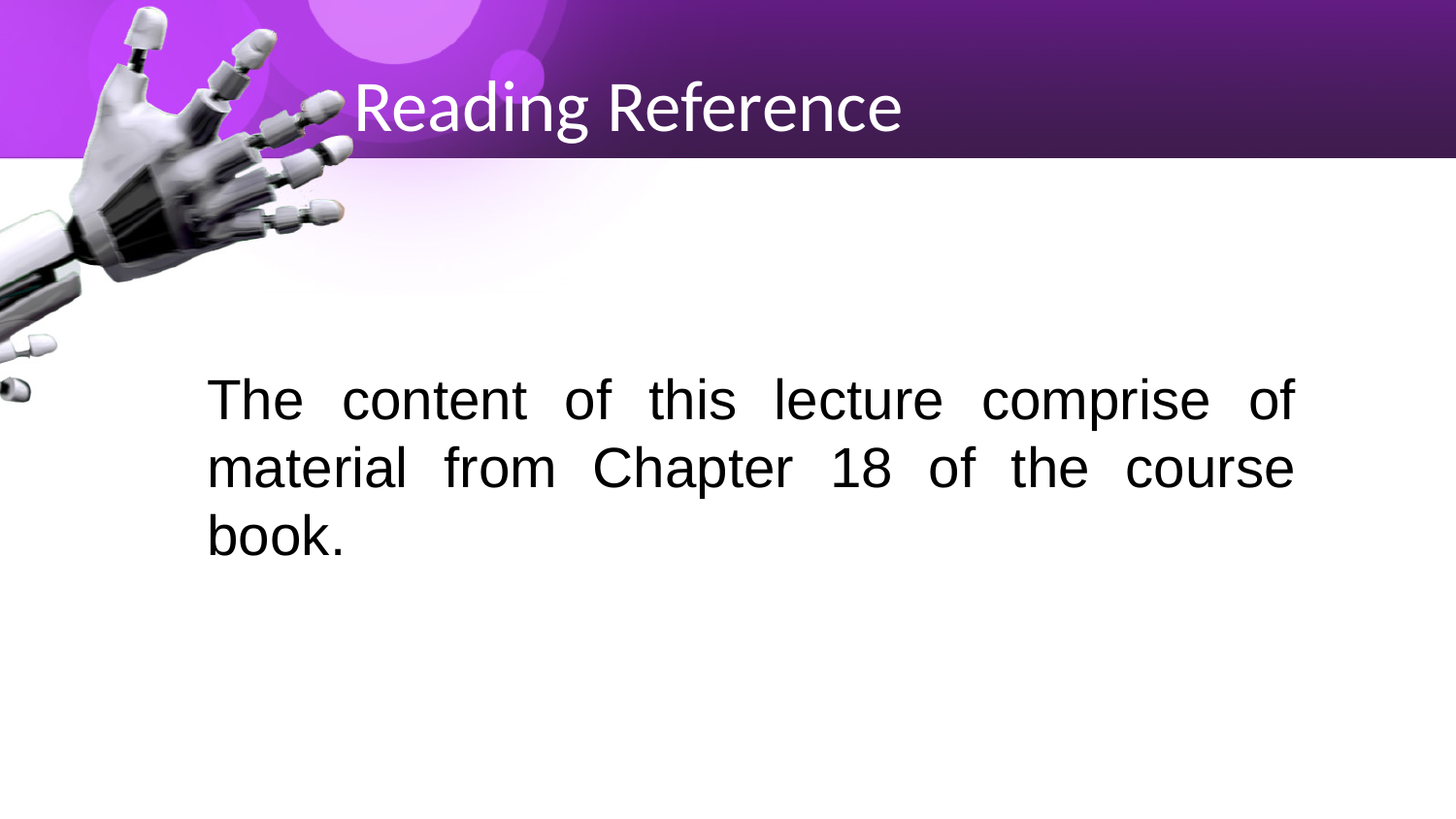

# Reading Reference

The content of this lecture comprise of material from Chapter 18 of the course book.